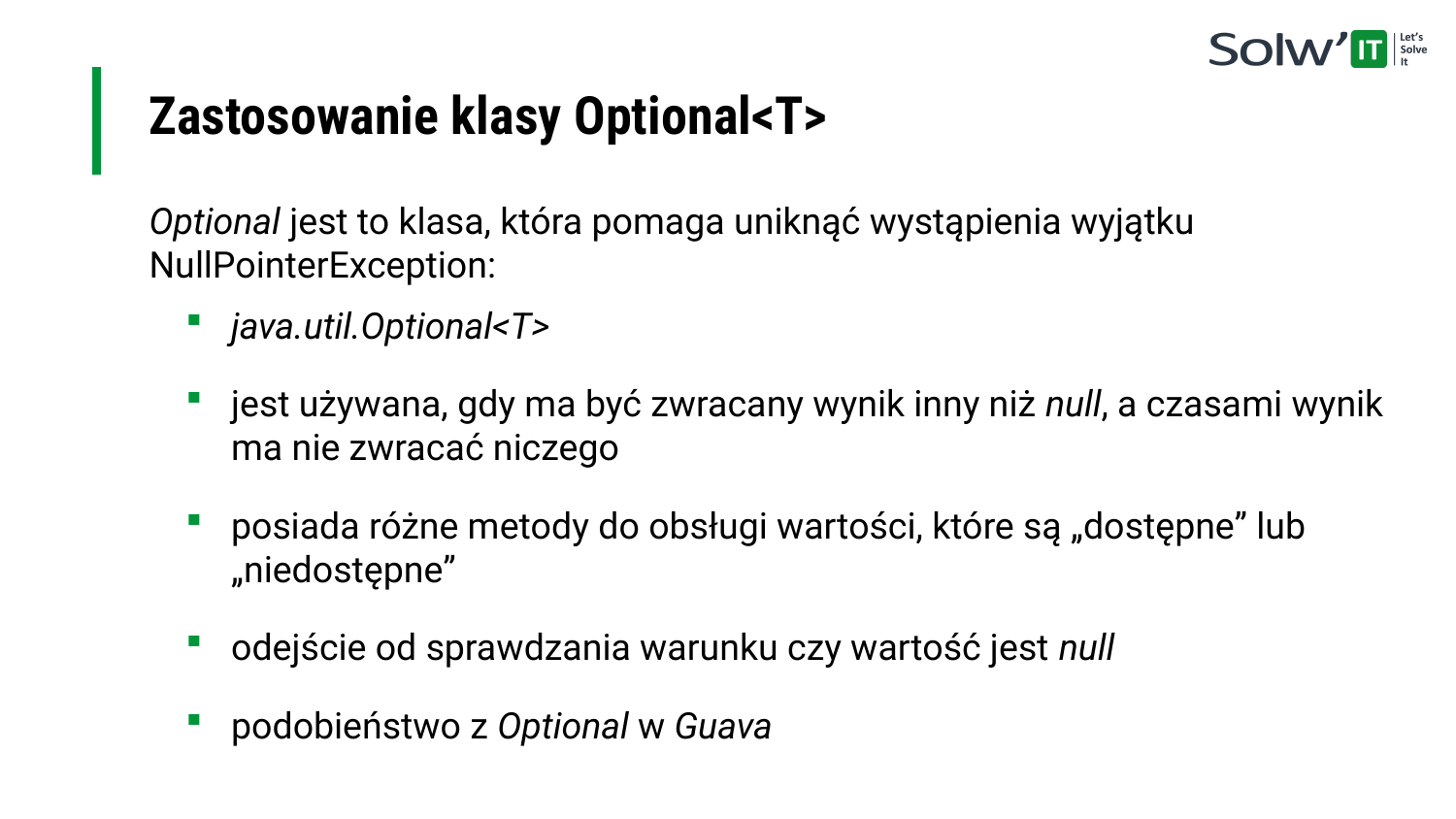

Zastosowanie klasy Optional<T>
Optional jest to klasa, która pomaga uniknąć wystąpienia wyjątku NullPointerException:
java.util.Optional<T>
jest używana, gdy ma być zwracany wynik inny niż null, a czasami wynik ma nie zwracać niczego
posiada różne metody do obsługi wartości, które są „dostępne” lub „niedostępne”
odejście od sprawdzania warunku czy wartość jest null
podobieństwo z Optional w Guava